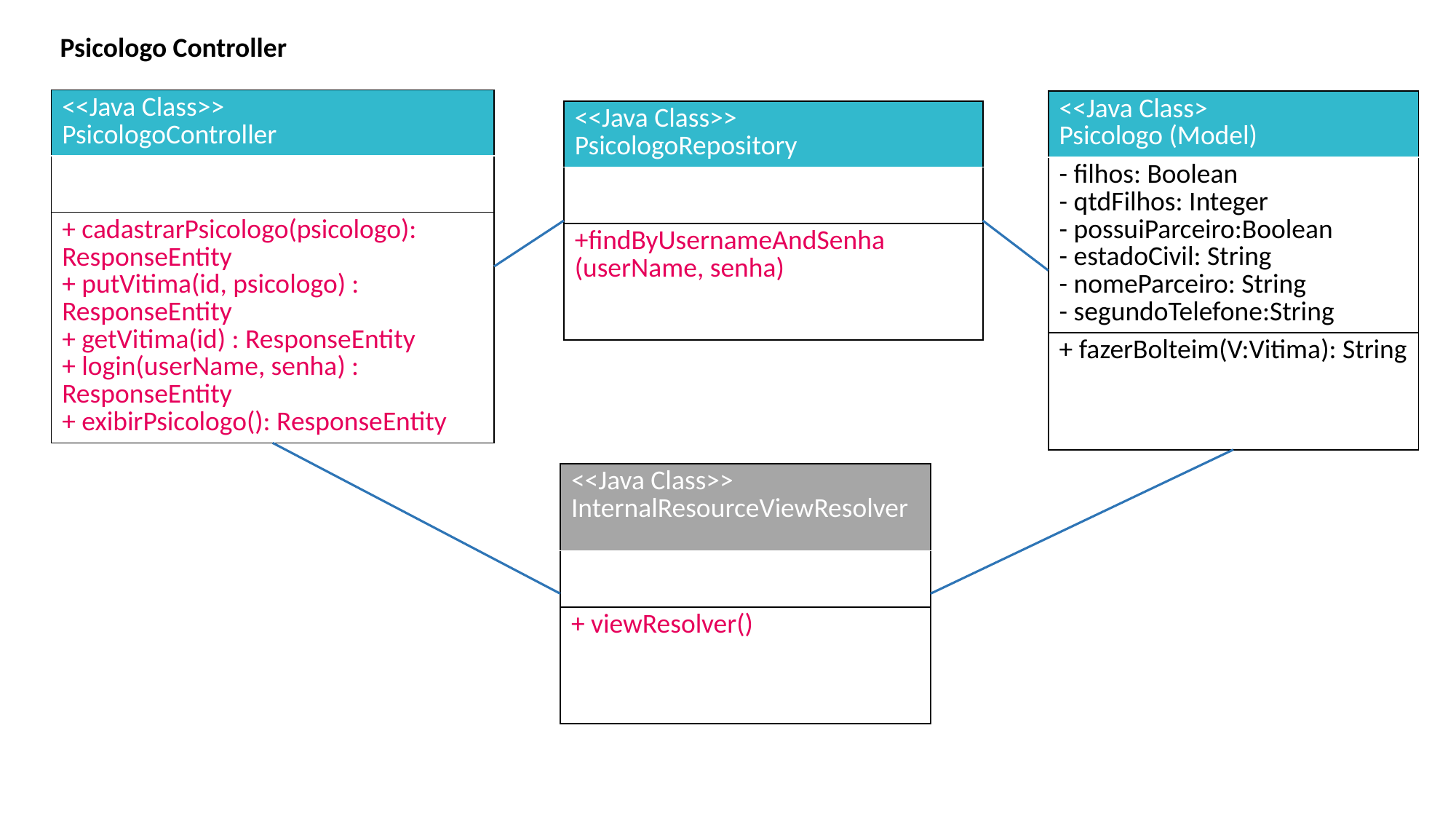

Psicologo Controller
| <<Java Class>> PsicologoController |
| --- |
|  |
| + cadastrarPsicologo(psicologo): ResponseEntity + putVitima(id, psicologo) : ResponseEntity + getVitima(id) : ResponseEntity + login(userName, senha) : ResponseEntity + exibirPsicologo(): ResponseEntity |
| <<Java Class> Psicologo (Model) |
| --- |
| - filhos: Boolean - qtdFilhos: Integer - possuiParceiro:Boolean - estadoCivil: String - nomeParceiro: String - segundoTelefone:String |
| + fazerBolteim(V:Vitima): String |
| <<Java Class>> PsicologoRepository |
| --- |
|  |
| +findByUsernameAndSenha (userName, senha) |
| <<Java Class>> InternalResourceViewResolver |
| --- |
|  |
| + viewResolver() |